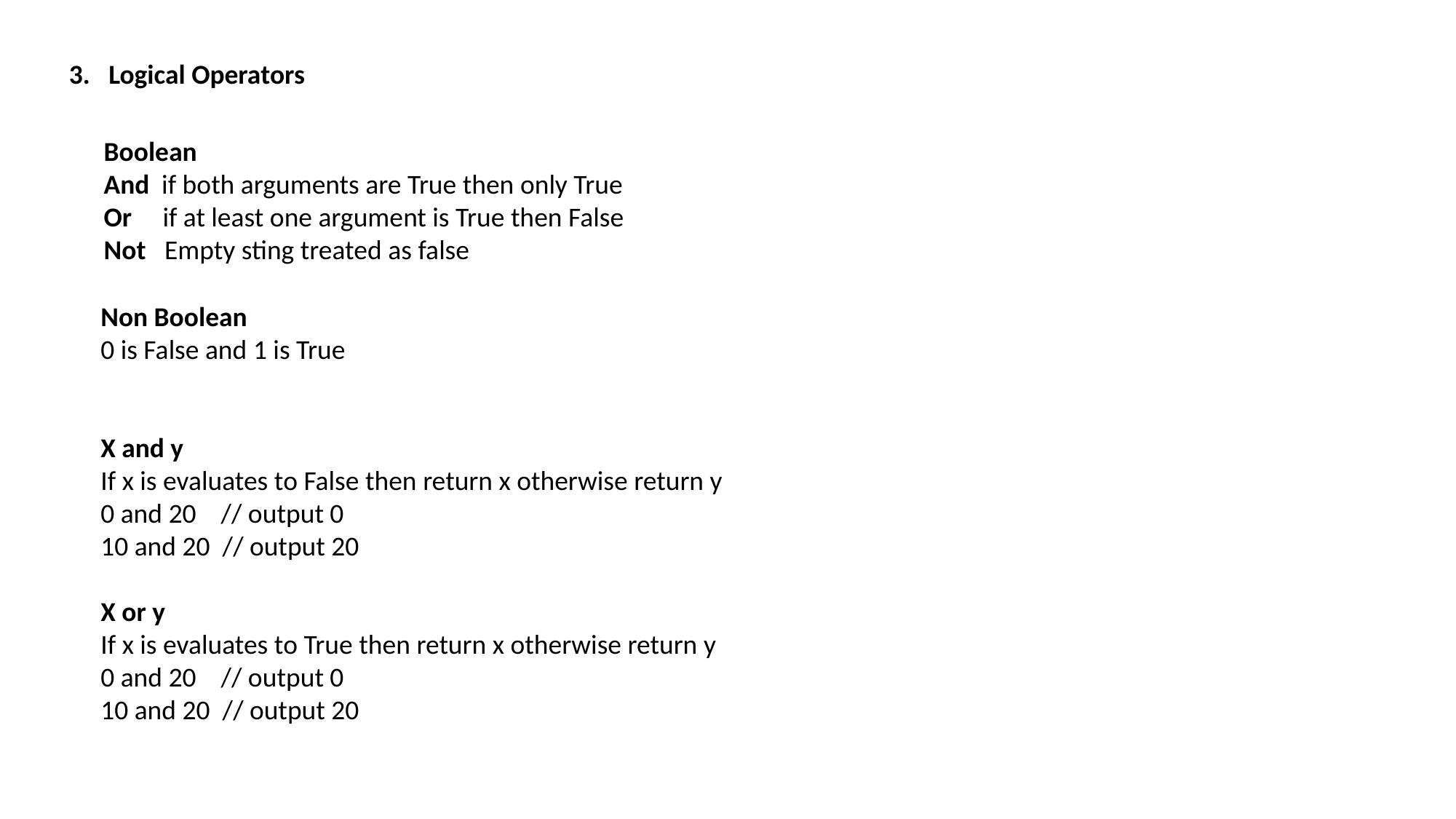

3.   Logical Operators

Boolean
And  if both arguments are True then only True
Or     if at least one argument is True then False
Not   Empty sting treated as false
Non Boolean
0 is False and 1 is True

X and y
If x is evaluates to False then return x otherwise return y
0 and 20    // output 0
10 and 20  // output 20

X or y
If x is evaluates to True then return x otherwise return y
0 and 20    // output 0
10 and 20  // output 20